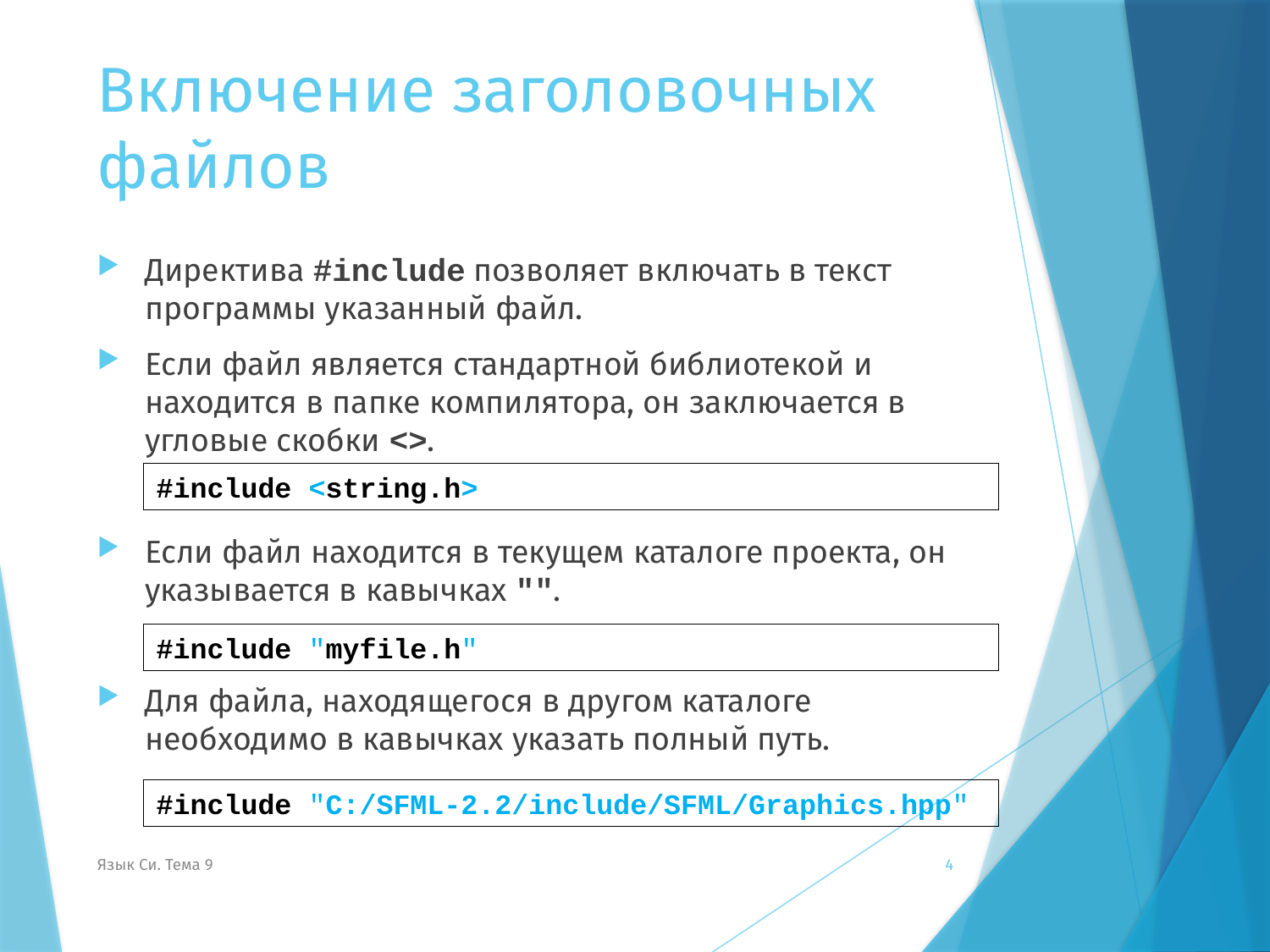

# Включение заголовочных файлов
Директива #include позволяет включать в текст программы указанный файл.
Если файл является стандартной библиотекой и находится в папке компилятора, он заключается в угловые скобки <>.

Если файл находится в текущем каталоге проекта, он указывается в кавычках "".

Для файла, находящегося в другом каталоге необходимо в кавычках указать полный путь.
#include <string.h>
#include "myfile.h"
#include "C:/SFML-2.2/include/SFML/Graphics.hpp"
Язык Си. Тема 9
4